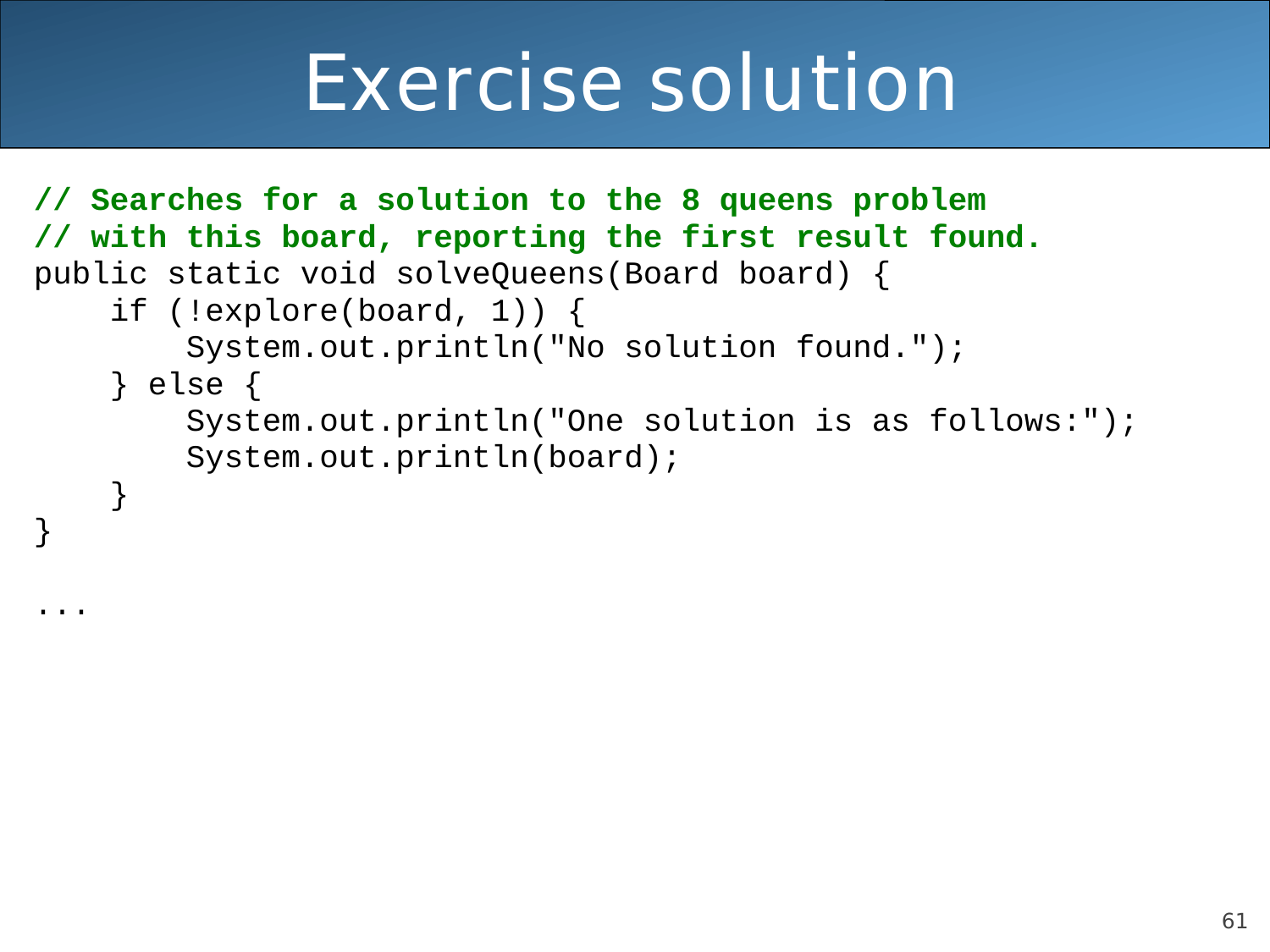

# Exercise solution
// Searches for a solution to the 8 queens problem
// with this board, reporting the first result found.
public static void solveQueens(Board board) {
    if (!explore(board, 1)) {
        System.out.println("No solution found.");
    } else {
        System.out.println("One solution is as follows:");
        System.out.println(board);
    }
}

...